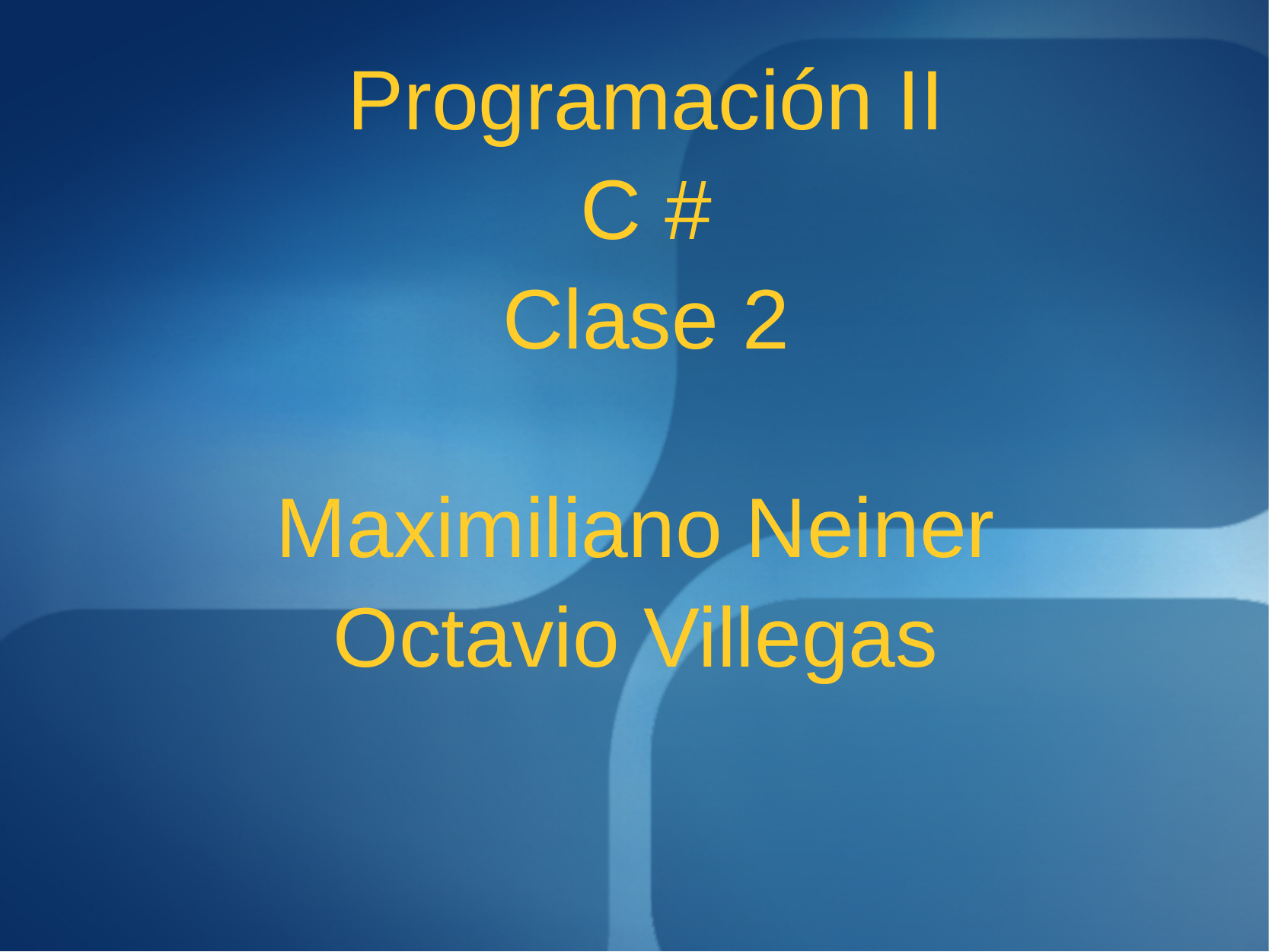

Programación II
C #
Clase 2
# Maximiliano Neiner Octavio Villegas